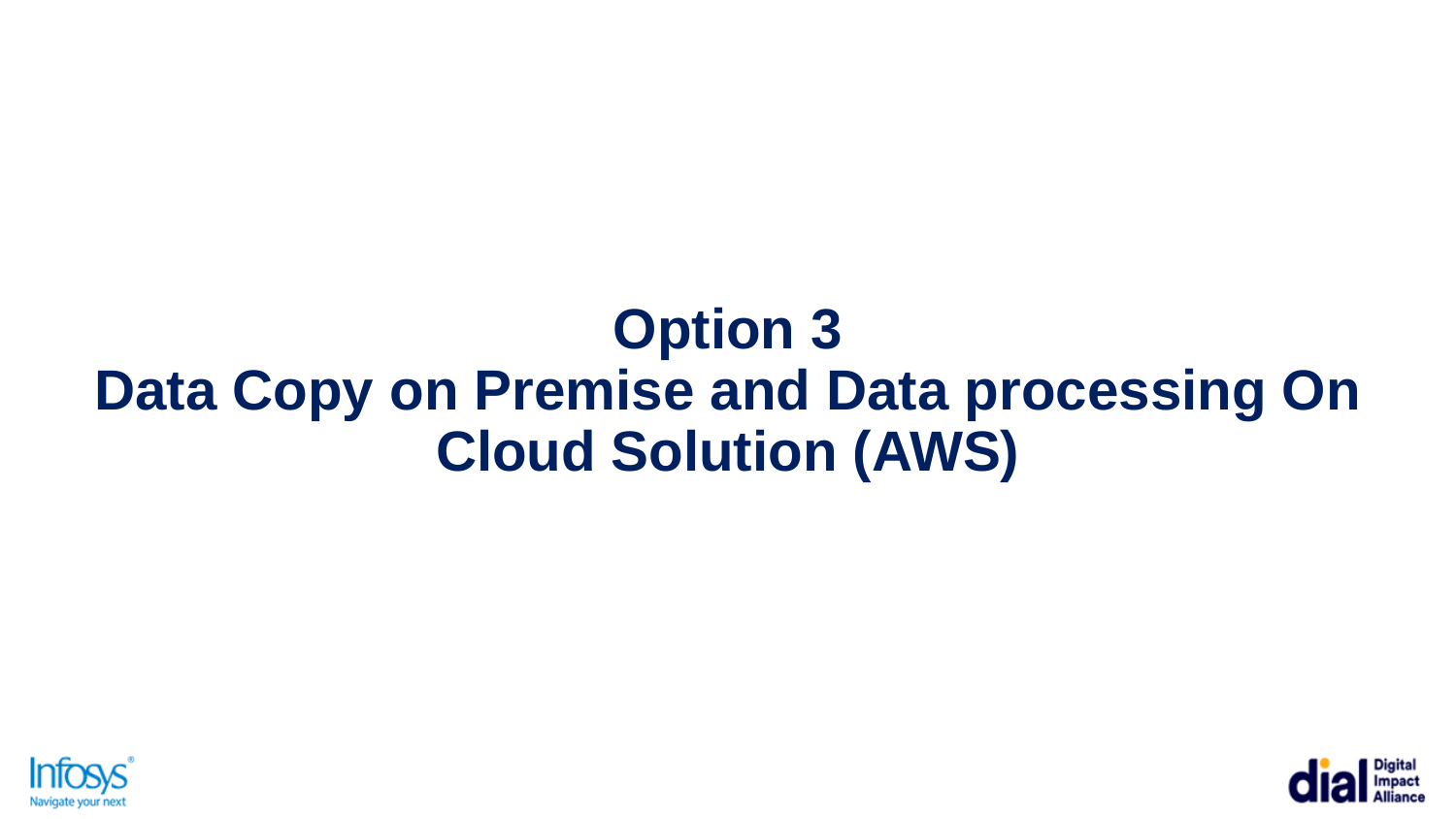

Option 3
Data Copy on Premise and Data processing On Cloud Solution (AWS)
14